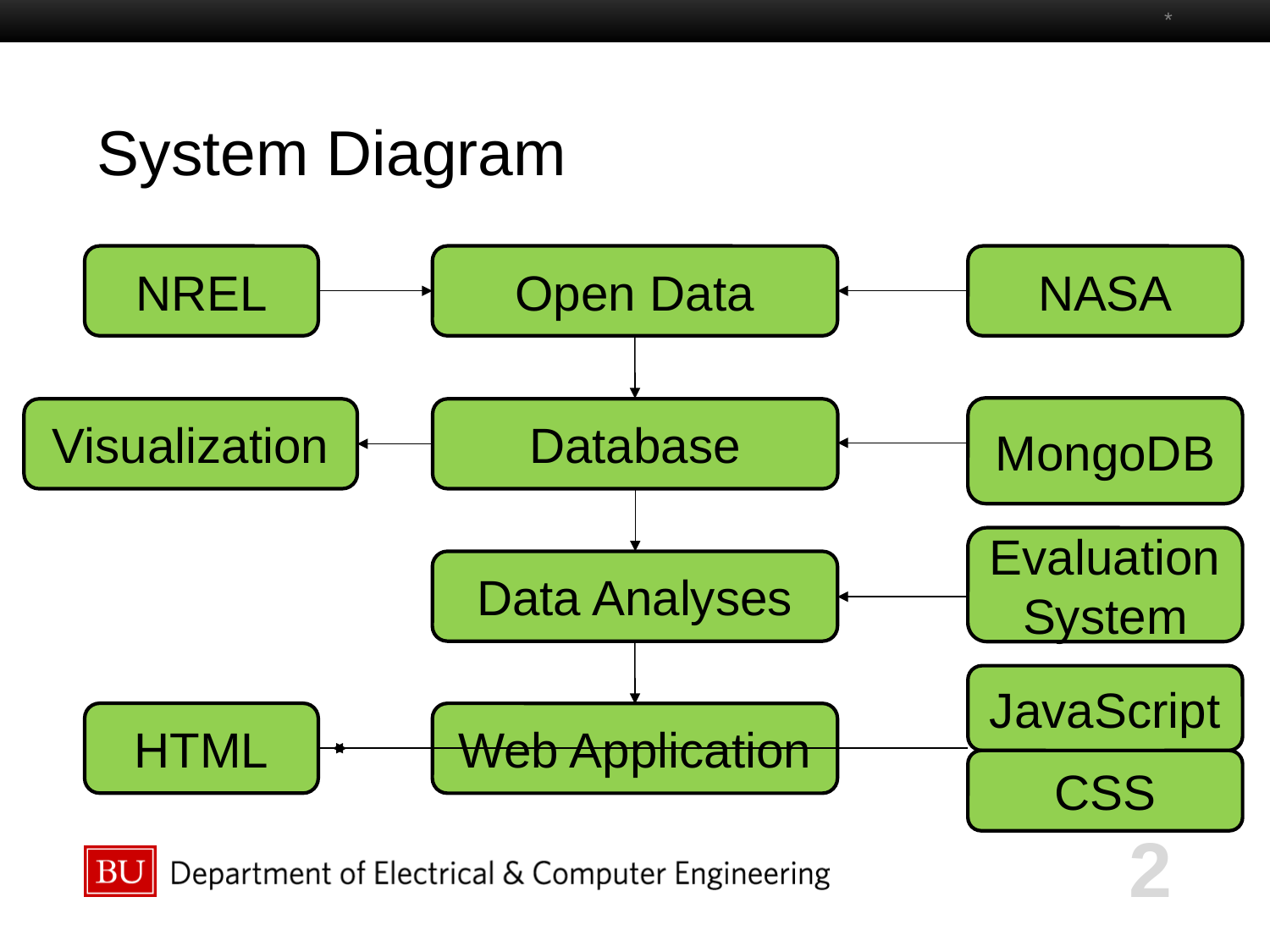

*
# System Diagram
NREL
NASA
Open Data
MongoDB
Visualization
Database
Evaluation System
Data Analyses
JavaScript
HTML
Web Application
CSS
2